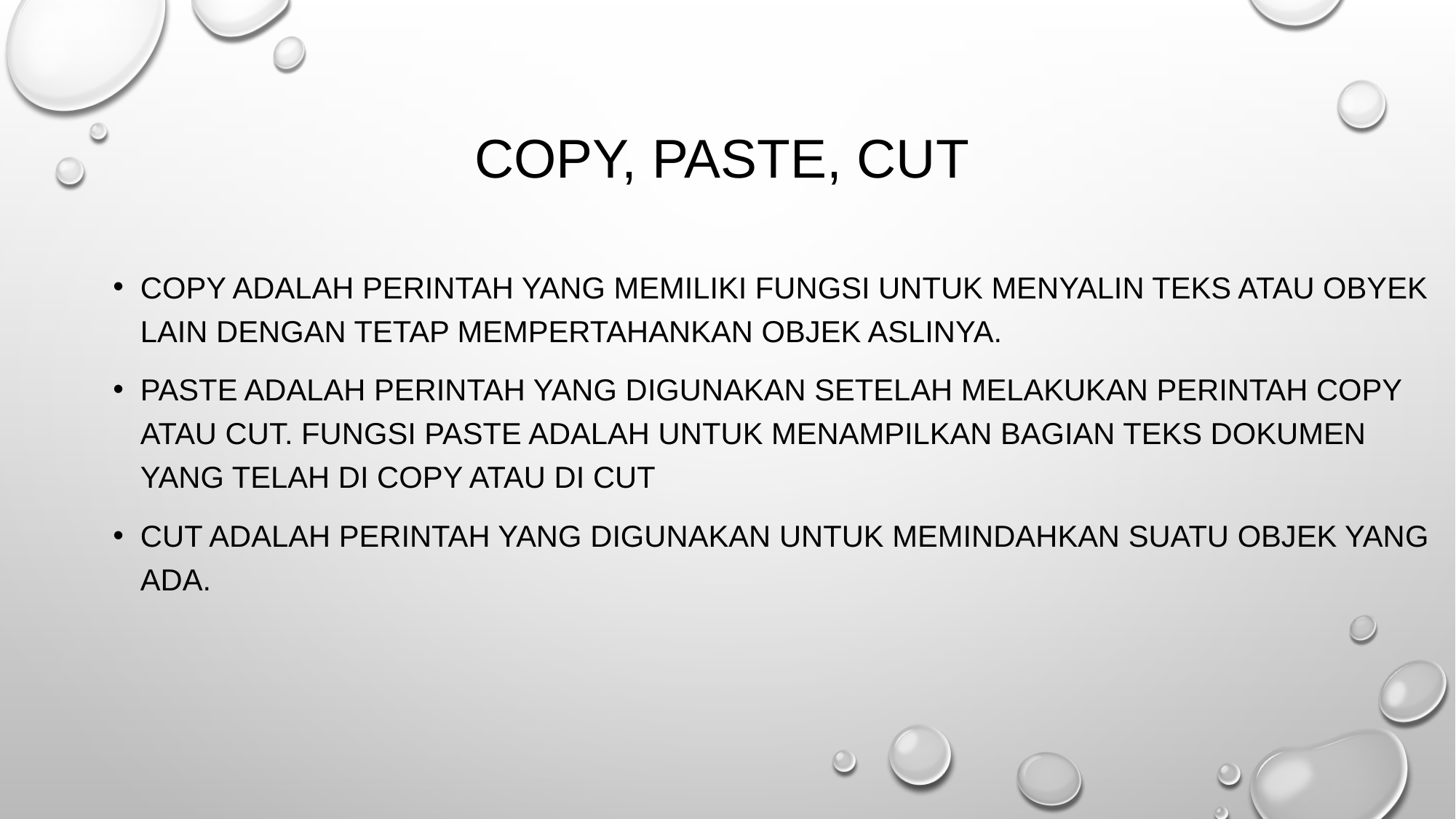

# Copy, paste, cut
Copy adalah perintah yang memiliki fungsi untuk menyalin teks atau obyek lain dengan tetap mempertahankan objek aslinya.
Paste adalah perintah yang digunakan setelah melakukan perintah copy atau cut. Fungsi paste adalah untuk menampilkan bagian teks dokumen yang telah di copy atau di cut
Cut adalah perintah yang digunakan untuk memindahkan suatu objek yang ada.